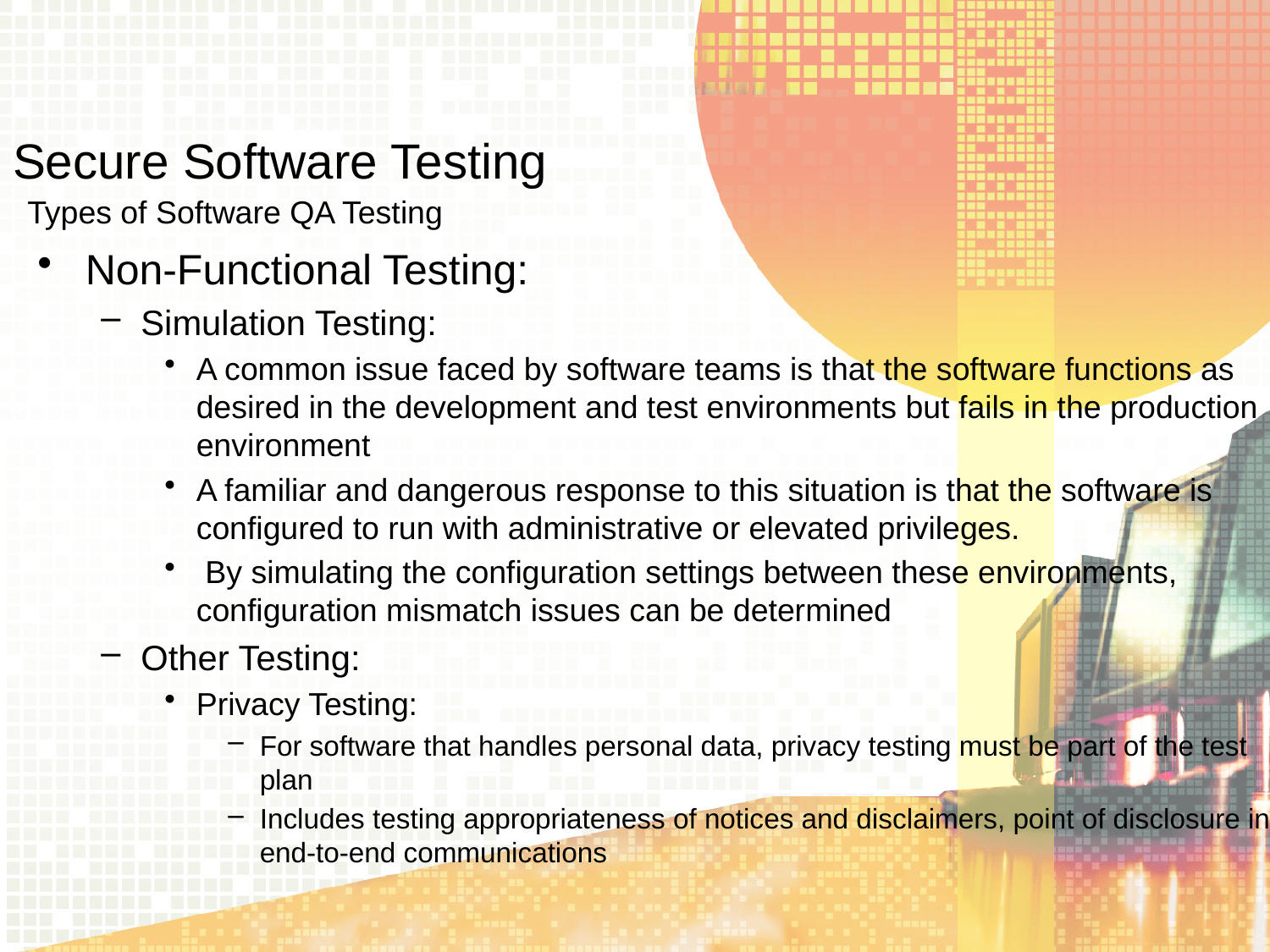

Secure Software Testing
Types of Software QA Testing
Non-Functional Testing:
Simulation Testing:
A common issue faced by software teams is that the software functions as desired in the development and test environments but fails in the production environment
A familiar and dangerous response to this situation is that the software is configured to run with administrative or elevated privileges.
 By simulating the configuration settings between these environments, configuration mismatch issues can be determined
Other Testing:
Privacy Testing:
For software that handles personal data, privacy testing must be part of the test plan
Includes testing appropriateness of notices and disclaimers, point of disclosure in end-to-end communications